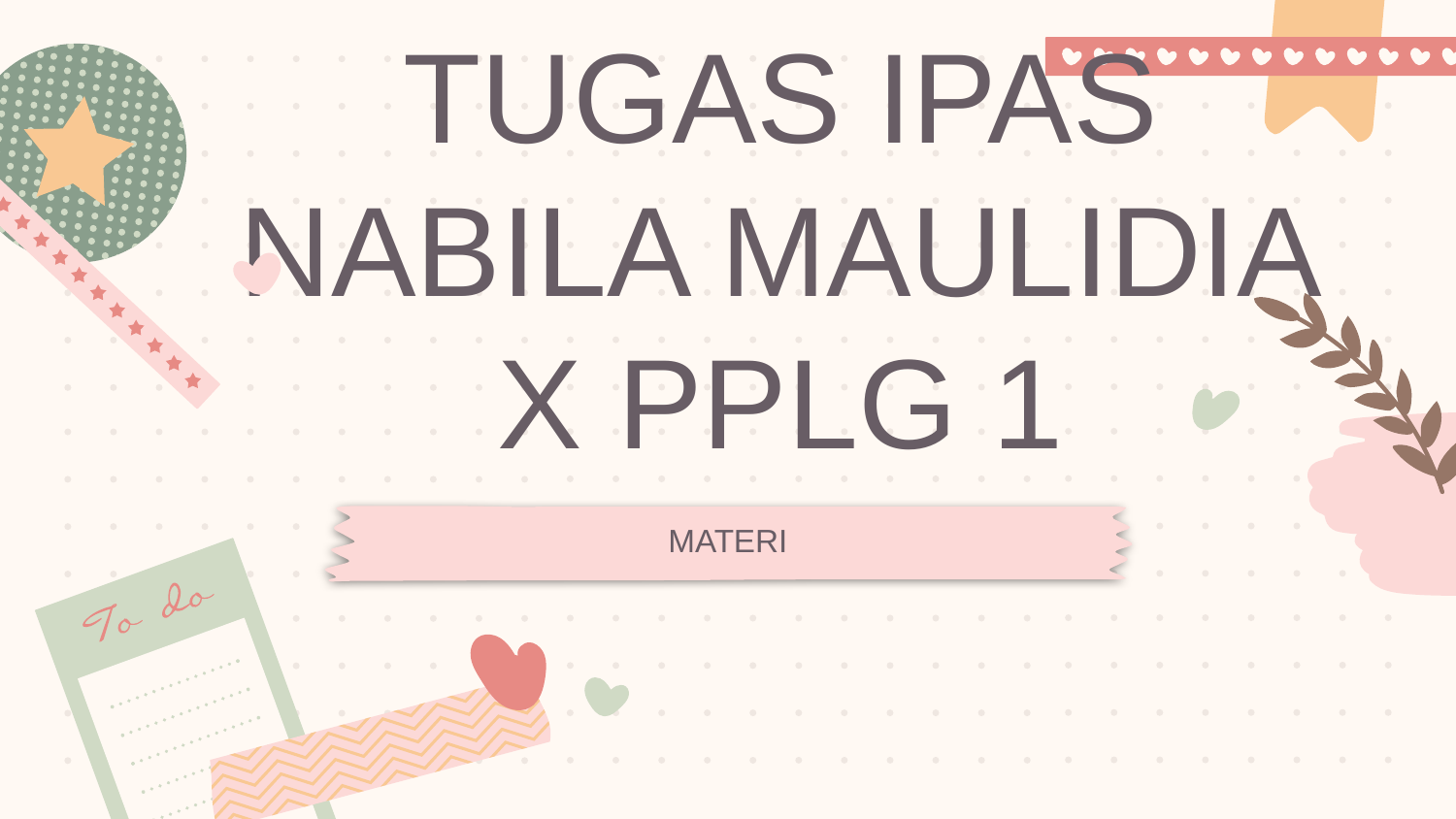

# TUGAS IPAS NABILA MAULIDIA X PPLG 1

MATERI